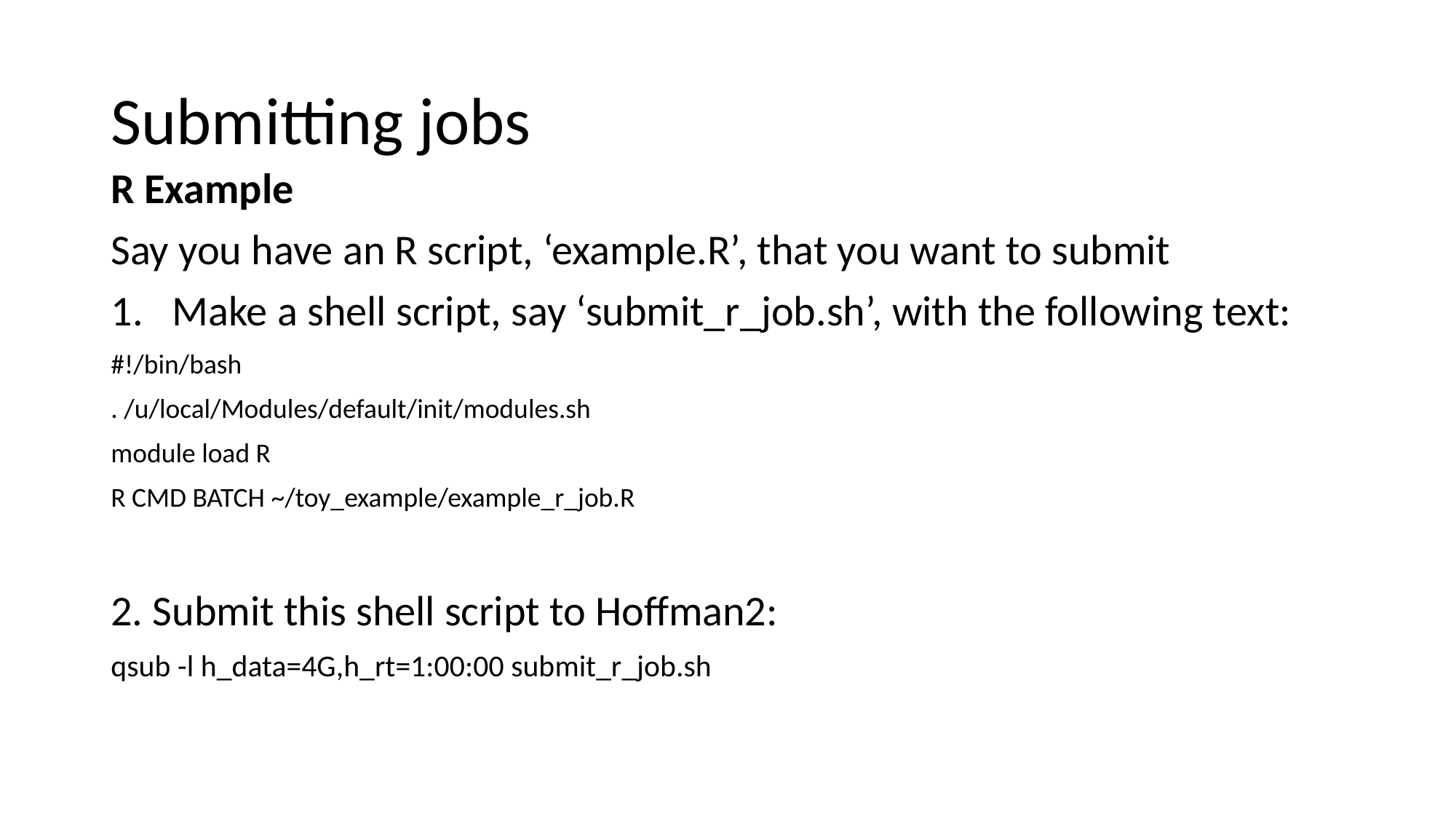

# Submitting jobs
R Example
Say you have an R script, ‘example.R’, that you want to submit
Make a shell script, say ‘submit_r_job.sh’, with the following text:
#!/bin/bash
. /u/local/Modules/default/init/modules.sh
module load R
R CMD BATCH ~/toy_example/example_r_job.R

2. Submit this shell script to Hoffman2:
qsub -l h_data=4G,h_rt=1:00:00 submit_r_job.sh